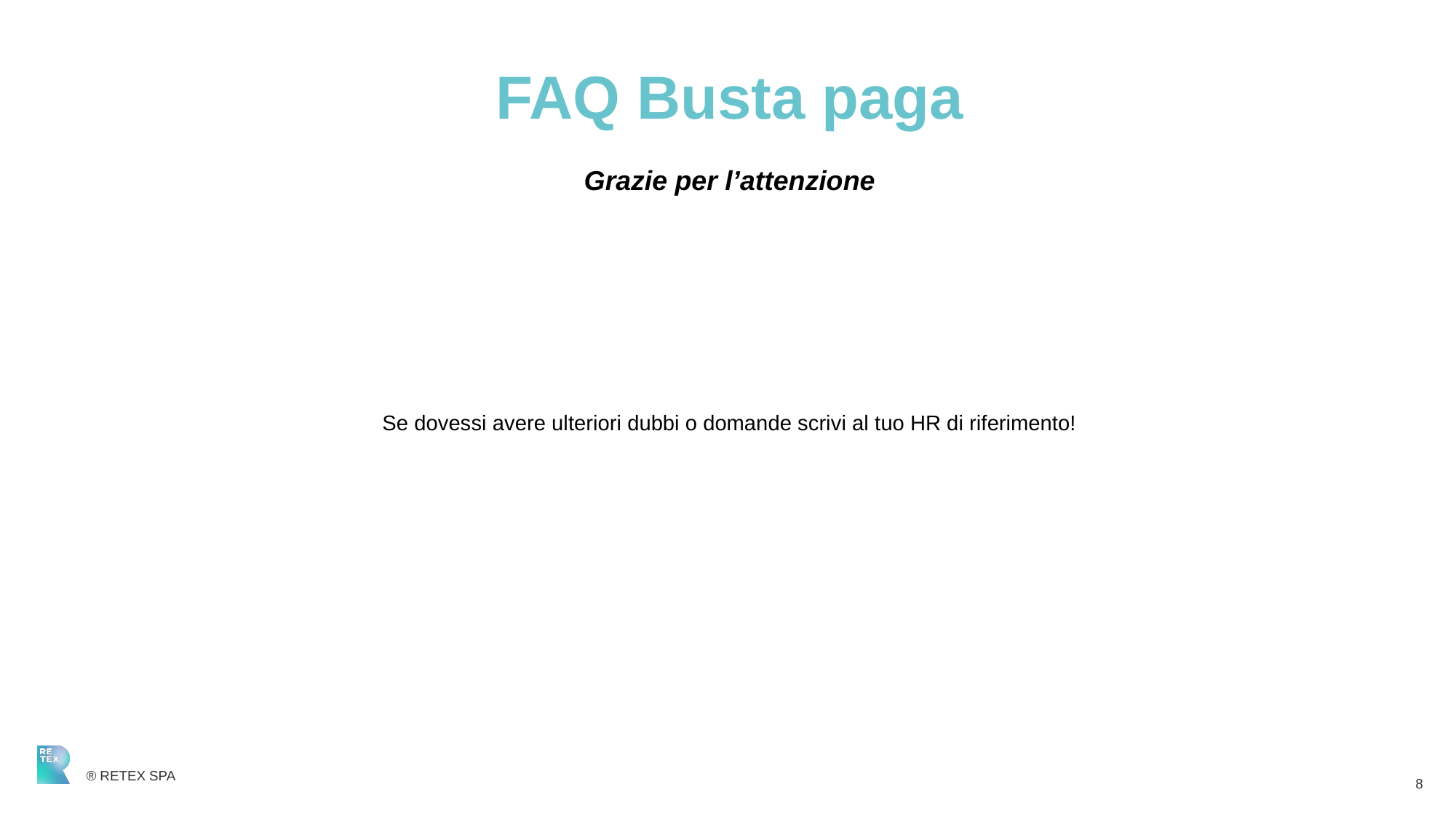

# FAQ Busta paga
Grazie per l’attenzione
Se dovessi avere ulteriori dubbi o domande scrivi al tuo HR di riferimento!
8